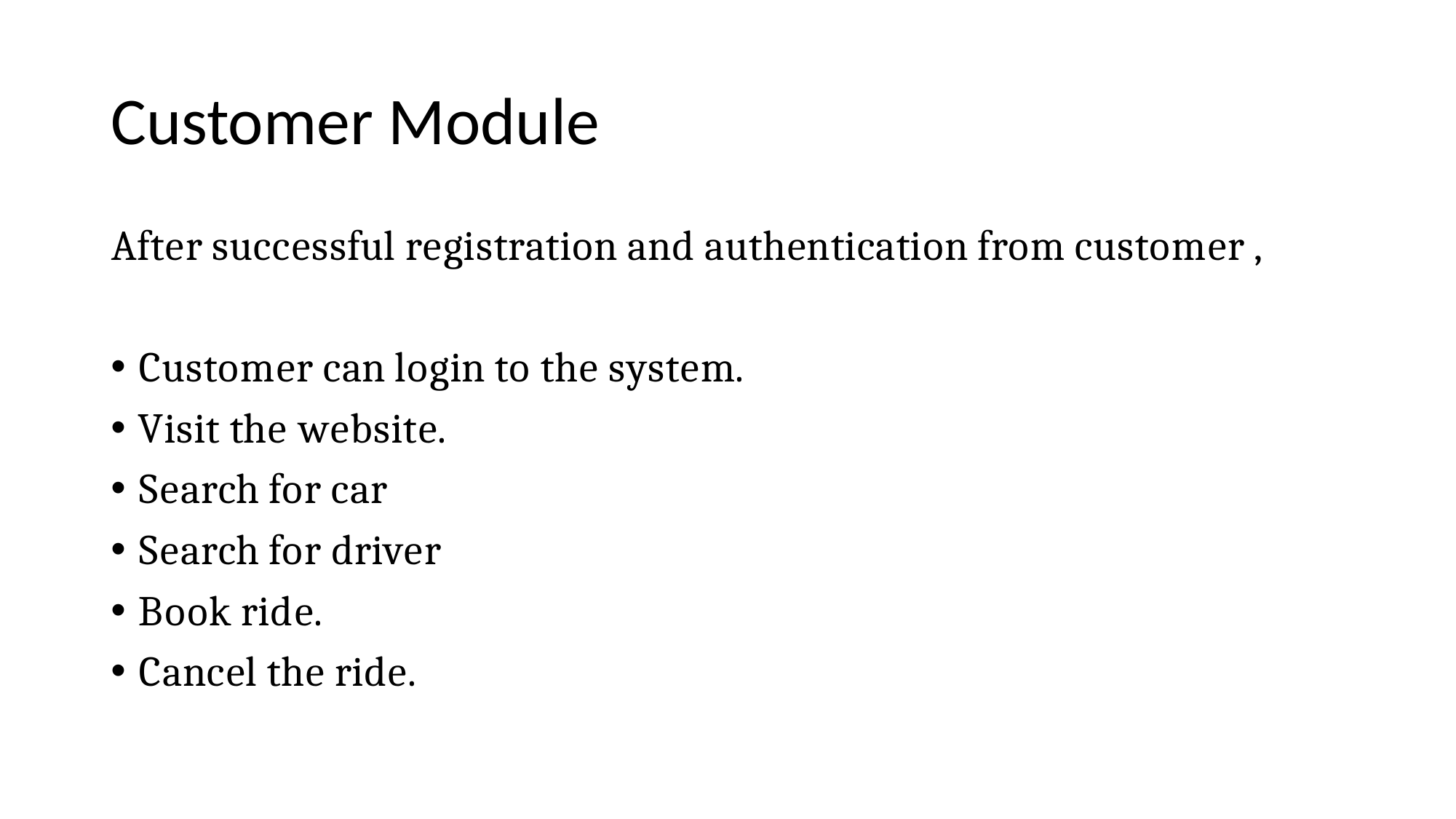

# Customer Module
After successful registration and authentication from customer ,

Customer can login to the system.
Visit the website.
Search for car
Search for driver
Book ride.
Cancel the ride.